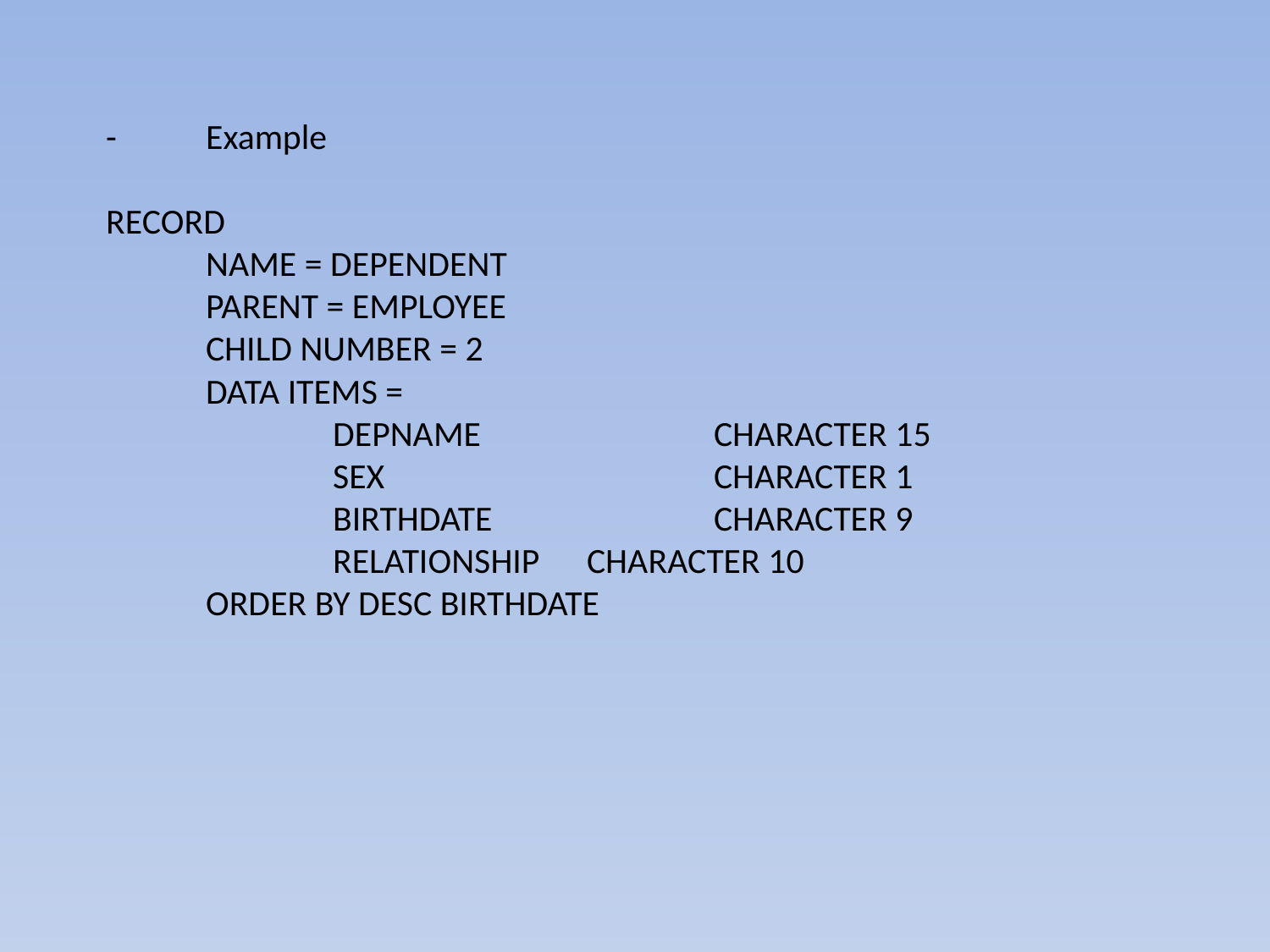

-	Example

RECORD
	NAME = DEPENDENT
	PARENT = EMPLOYEE
	CHILD NUMBER = 2
	DATA ITEMS =
		DEPNAME		CHARACTER 15
		SEX			CHARACTER 1
		BIRTHDATE		CHARACTER 9
		RELATIONSHIP	CHARACTER 10
	ORDER BY DESC BIRTHDATE